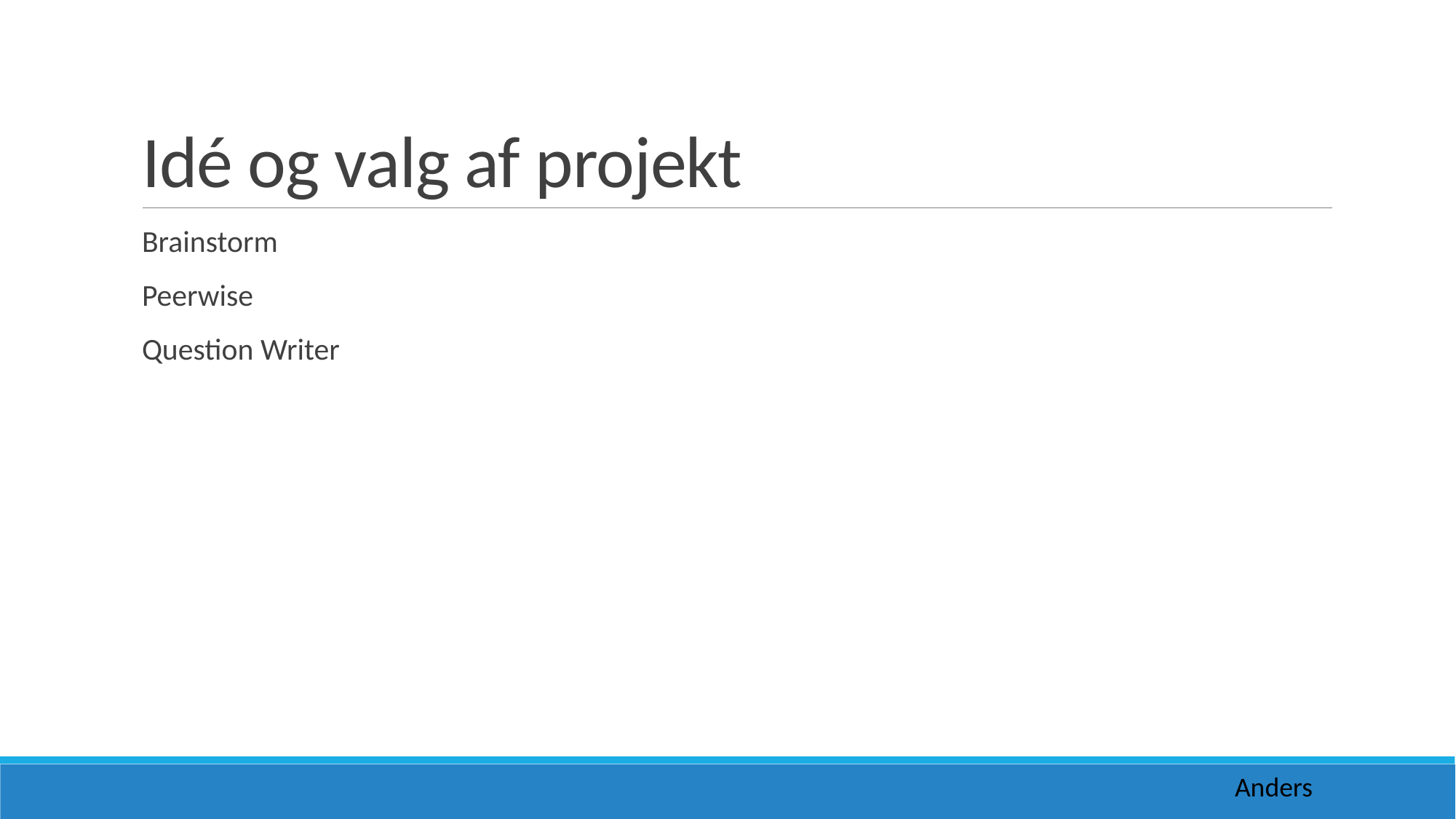

# Idé og valg af projekt
Brainstorm
Peerwise
Question Writer

Anders